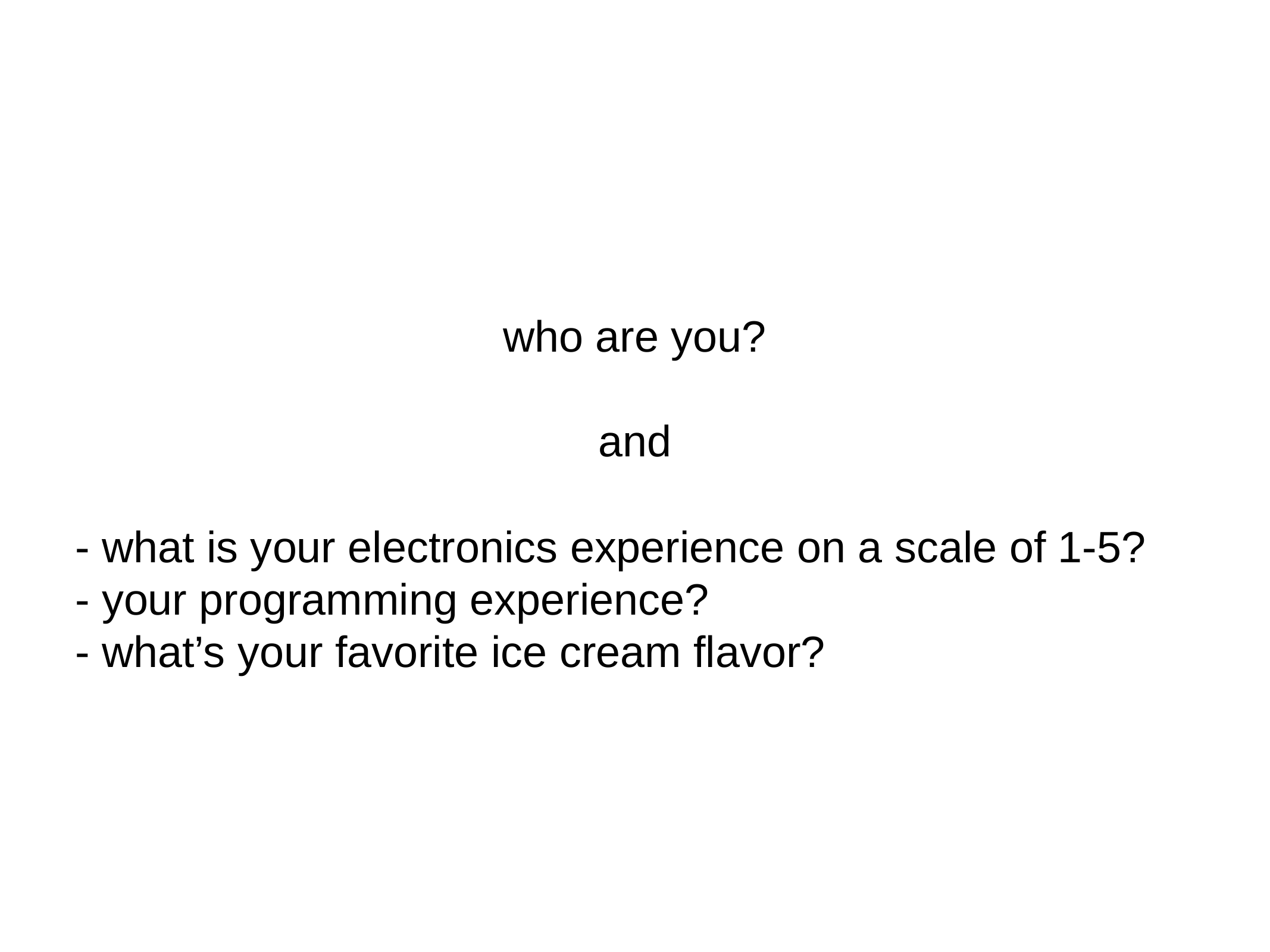

# who are you?

and

- what is your electronics experience on a scale of 1-5?
- your programming experience?
- what’s your favorite ice cream flavor?